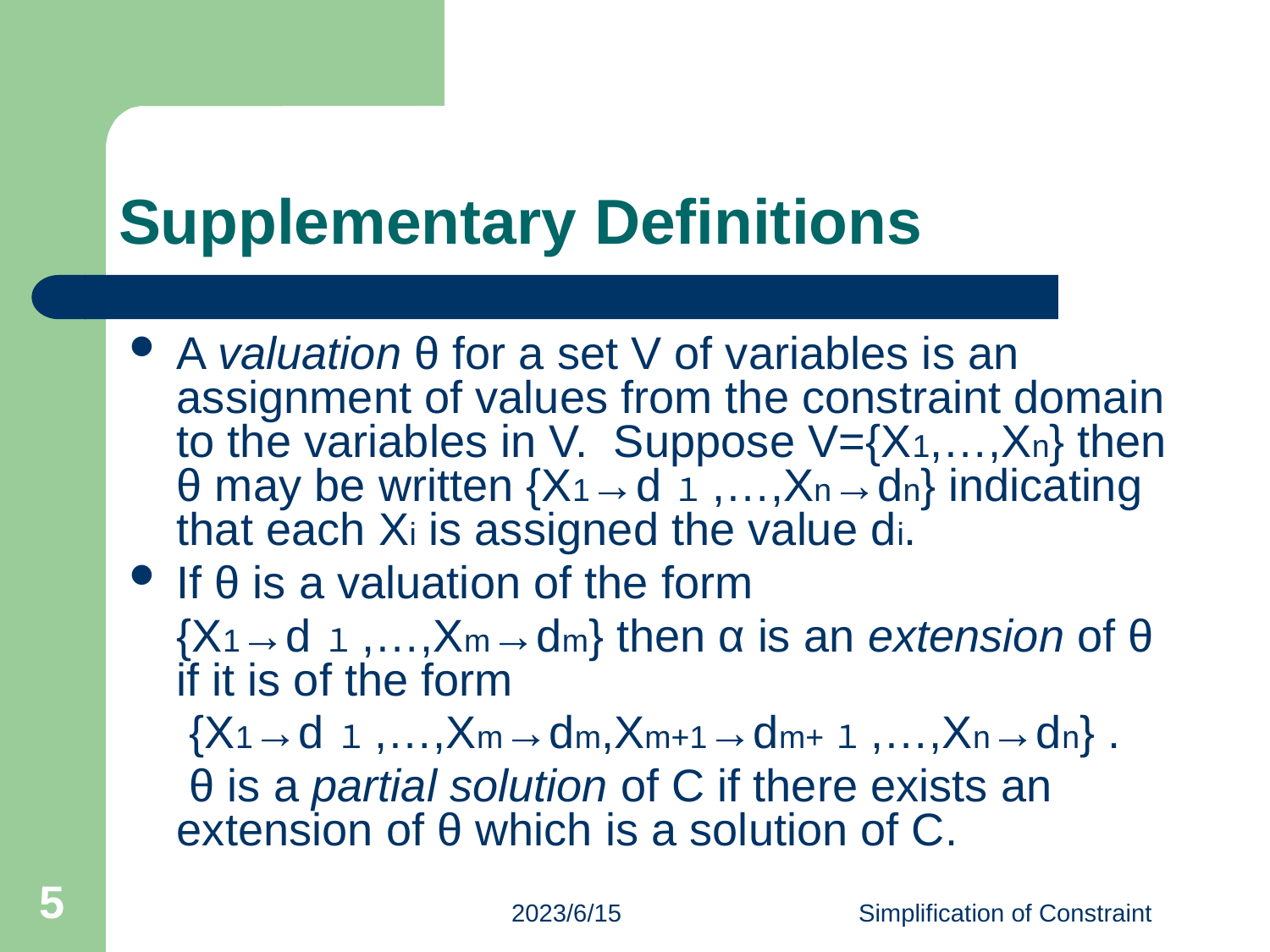

# Supplementary Definitions
A valuation θ for a set V of variables is an assignment of values from the constraint domain to the variables in V.  Suppose V={X1,…,Xn} then θ may be written {X1→d１,…,Xn→dn} indicating that each Xi is assigned the value di.
If θ is a valuation of the form
	{X1→d１,…,Xm→dm} then α is an extension of θ if it is of the form
	 {X1→d１,…,Xm→dm,Xm+1→dm+１,…,Xn→dn} .
	 θ is a partial solution of C if there exists an extension of θ which is a solution of C.
5
2023/6/15
Simplification of Constraint